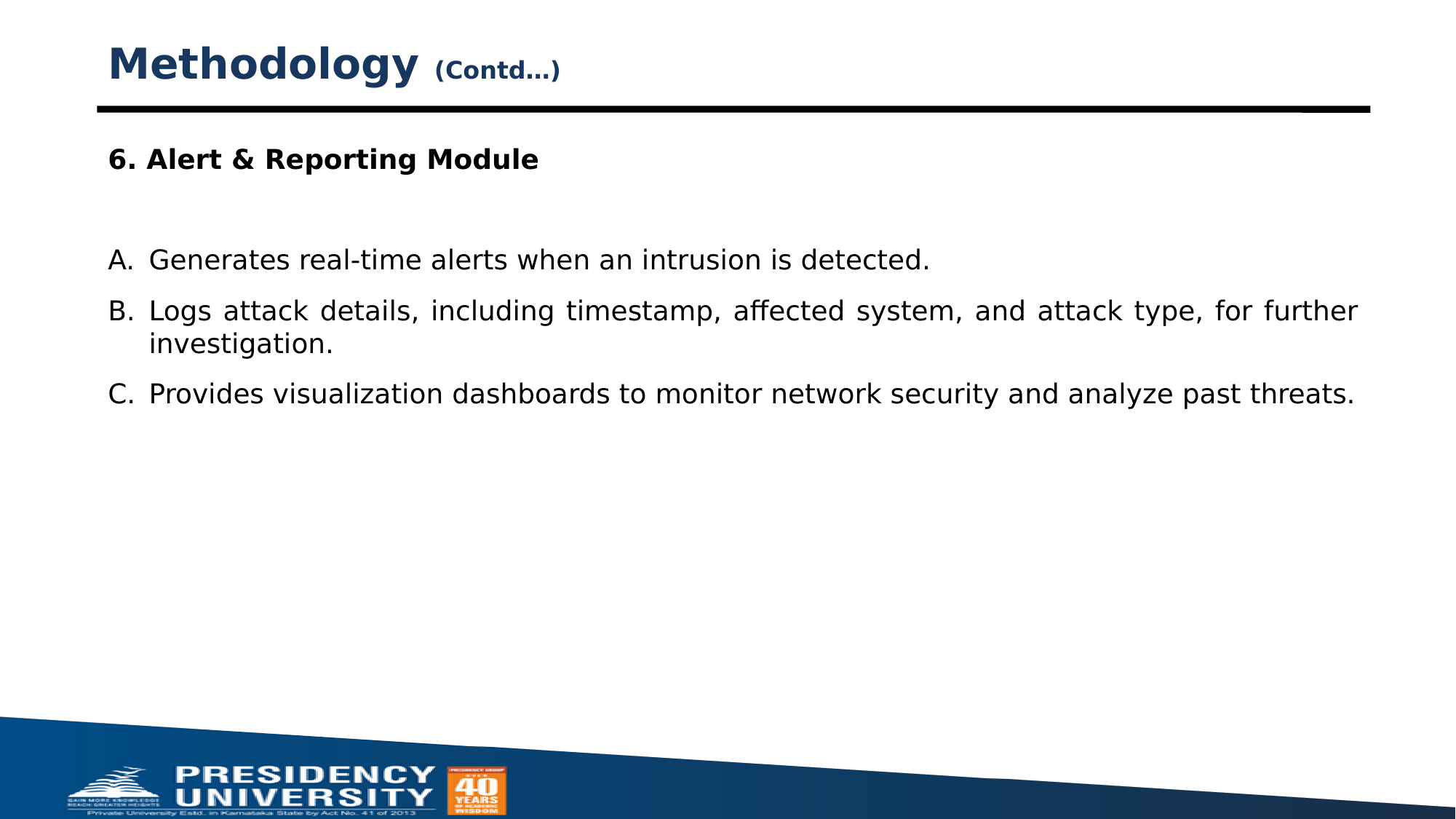

# Methodology (Contd…)
6. Alert & Reporting Module

Generates real-time alerts when an intrusion is detected.
Logs attack details, including timestamp, affected system, and attack type, for further investigation.
Provides visualization dashboards to monitor network security and analyze past threats.